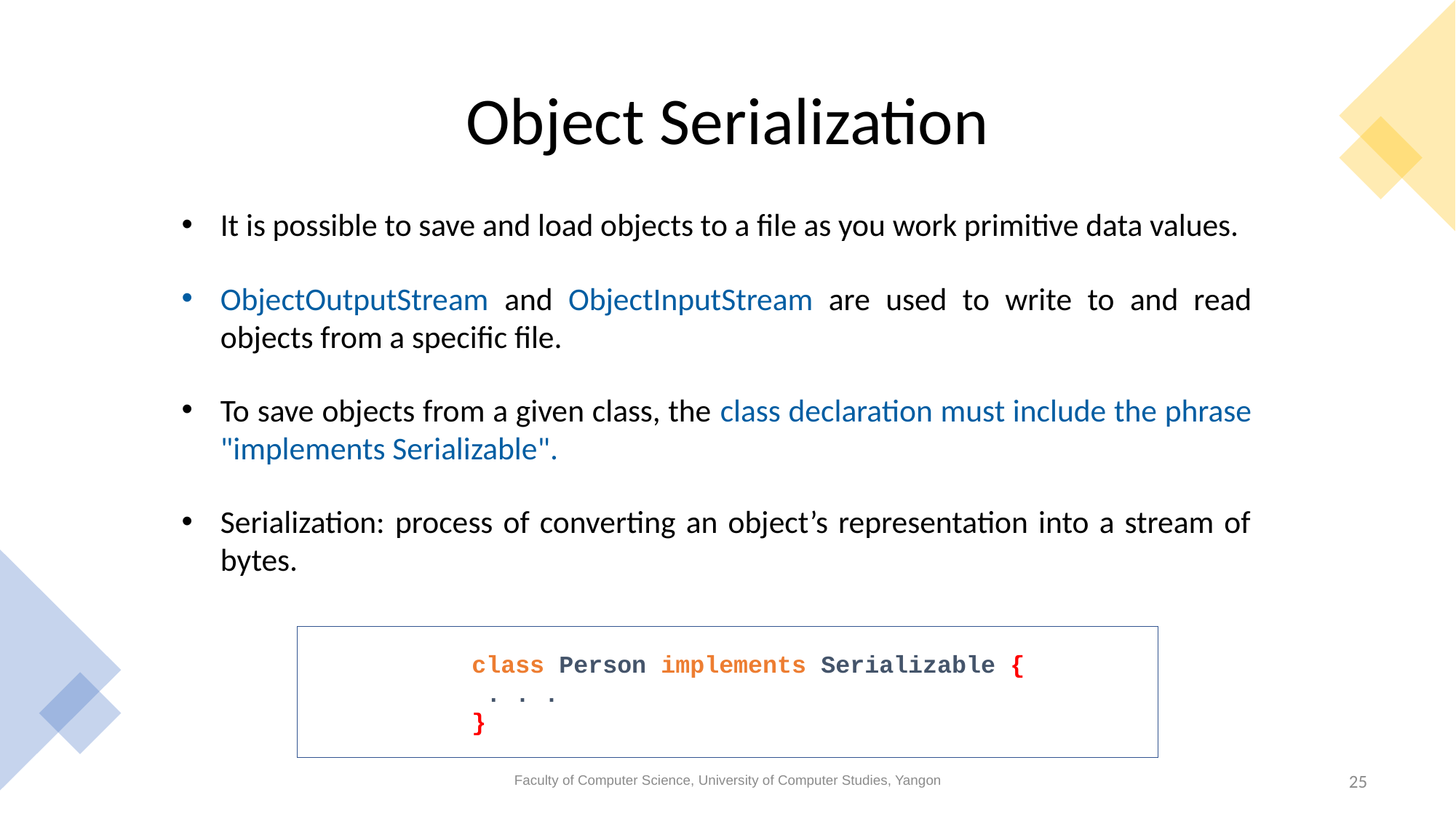

# Object Serialization
It is possible to save and load objects to a file as you work primitive data values.

ObjectOutputStream and ObjectInputStream are used to write to and read objects from a specific file.

To save objects from a given class, the class declaration must include the phrase "implements Serializable".

Serialization: process of converting an object’s representation into a stream of bytes.

class Person implements Serializable {
 . . .
}
Faculty of Computer Science, University of Computer Studies, Yangon
25